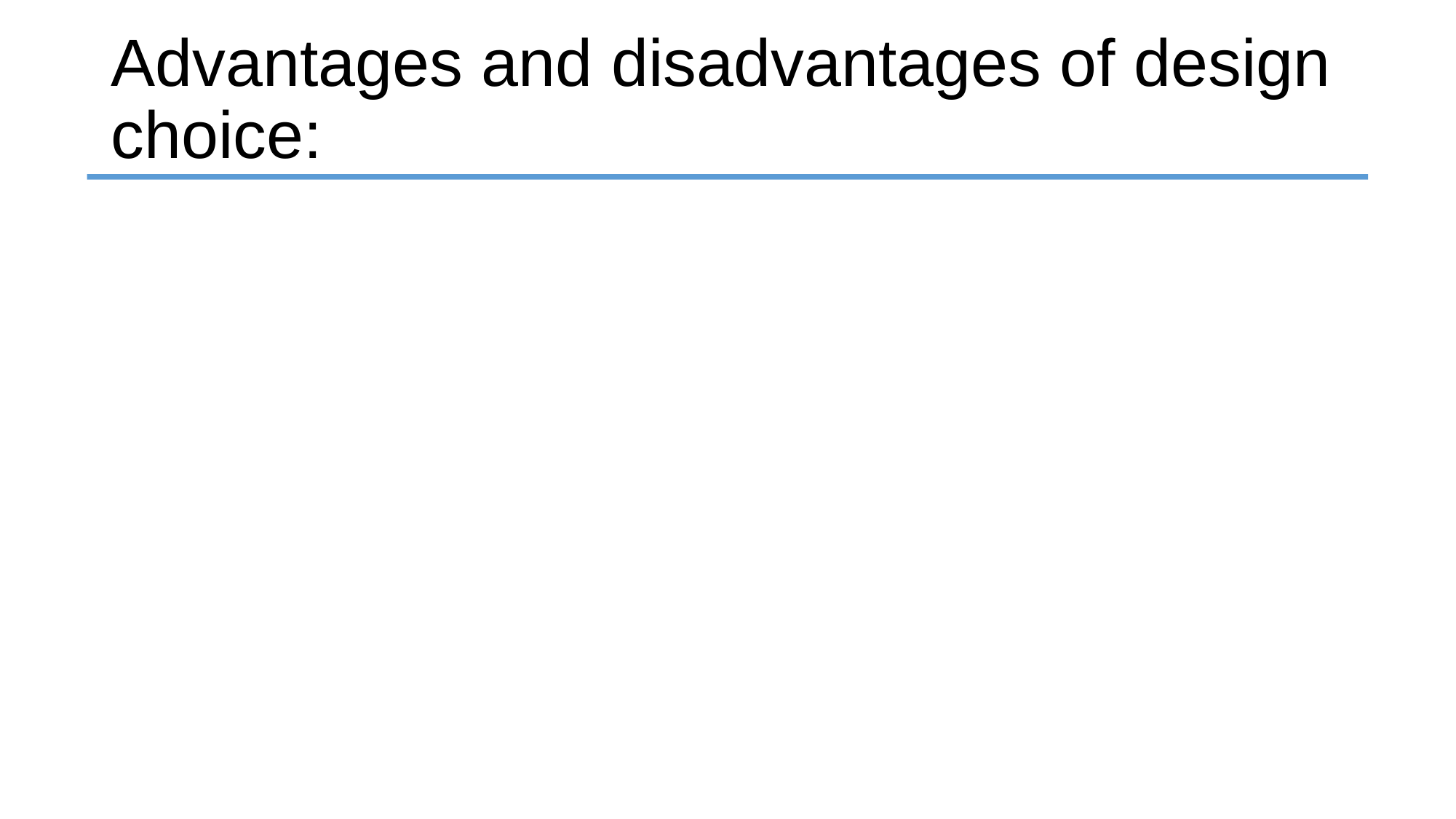

# Advantages and disadvantages of design choice: